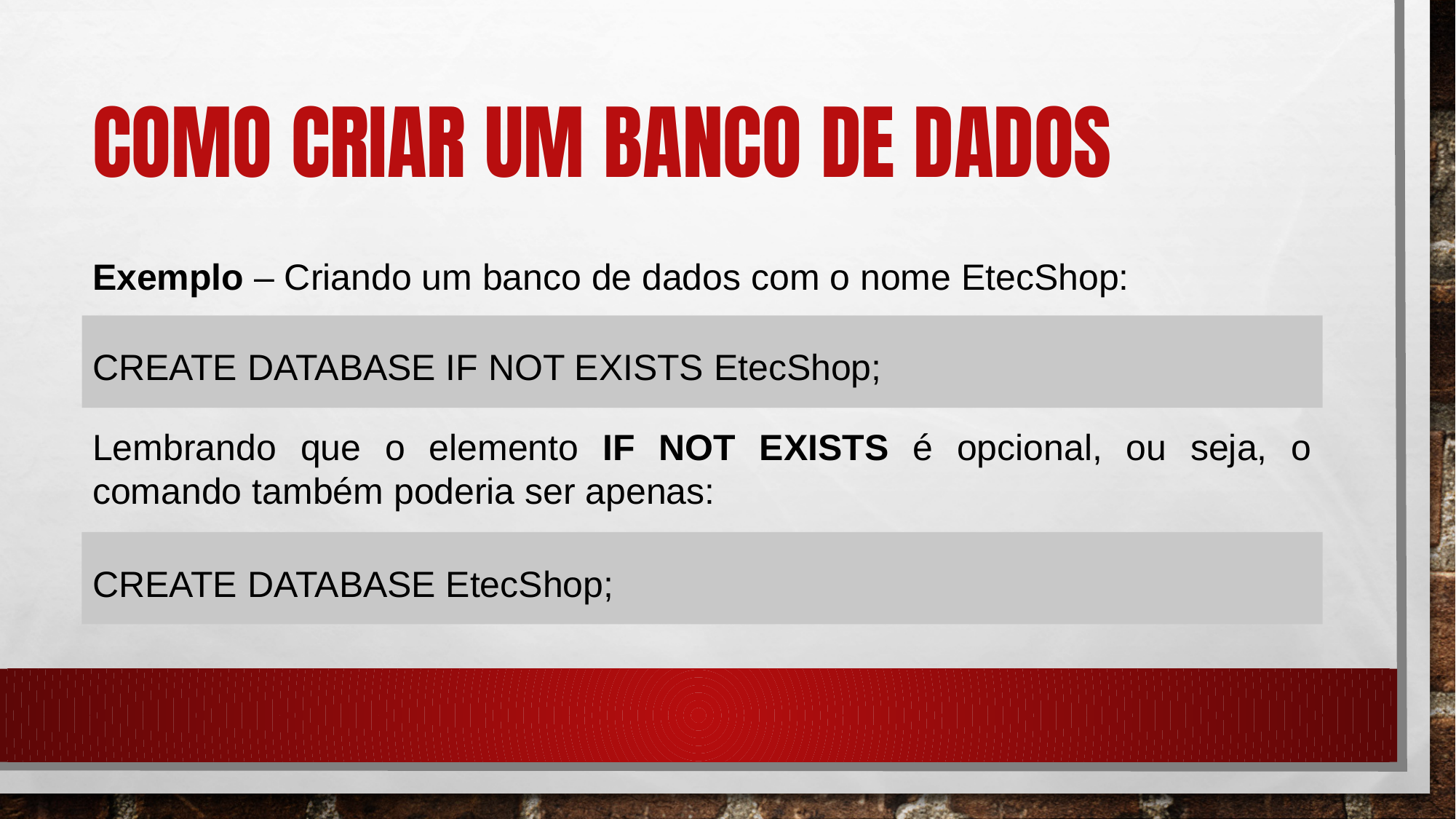

# COMO CRIAR UM BANCO DE DADOS
Exemplo – Criando um banco de dados com o nome EtecShop:
CREATE DATABASE IF NOT EXISTS EtecShop;
Lembrando que o elemento IF NOT EXISTS é opcional, ou seja, o comando também poderia ser apenas:
CREATE DATABASE EtecShop;